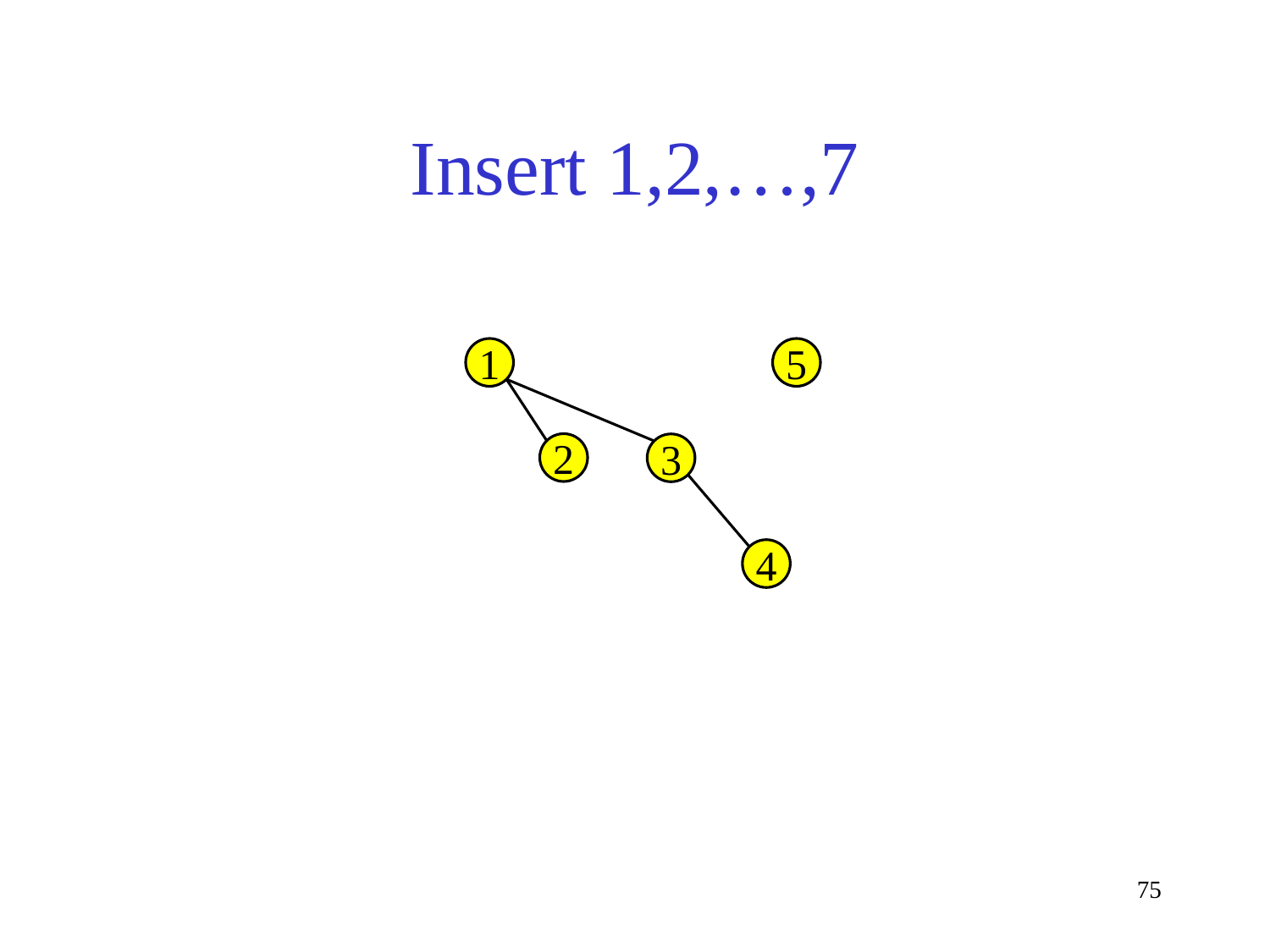

# Insert 1,2,…,7

1
5
2
3
4
75